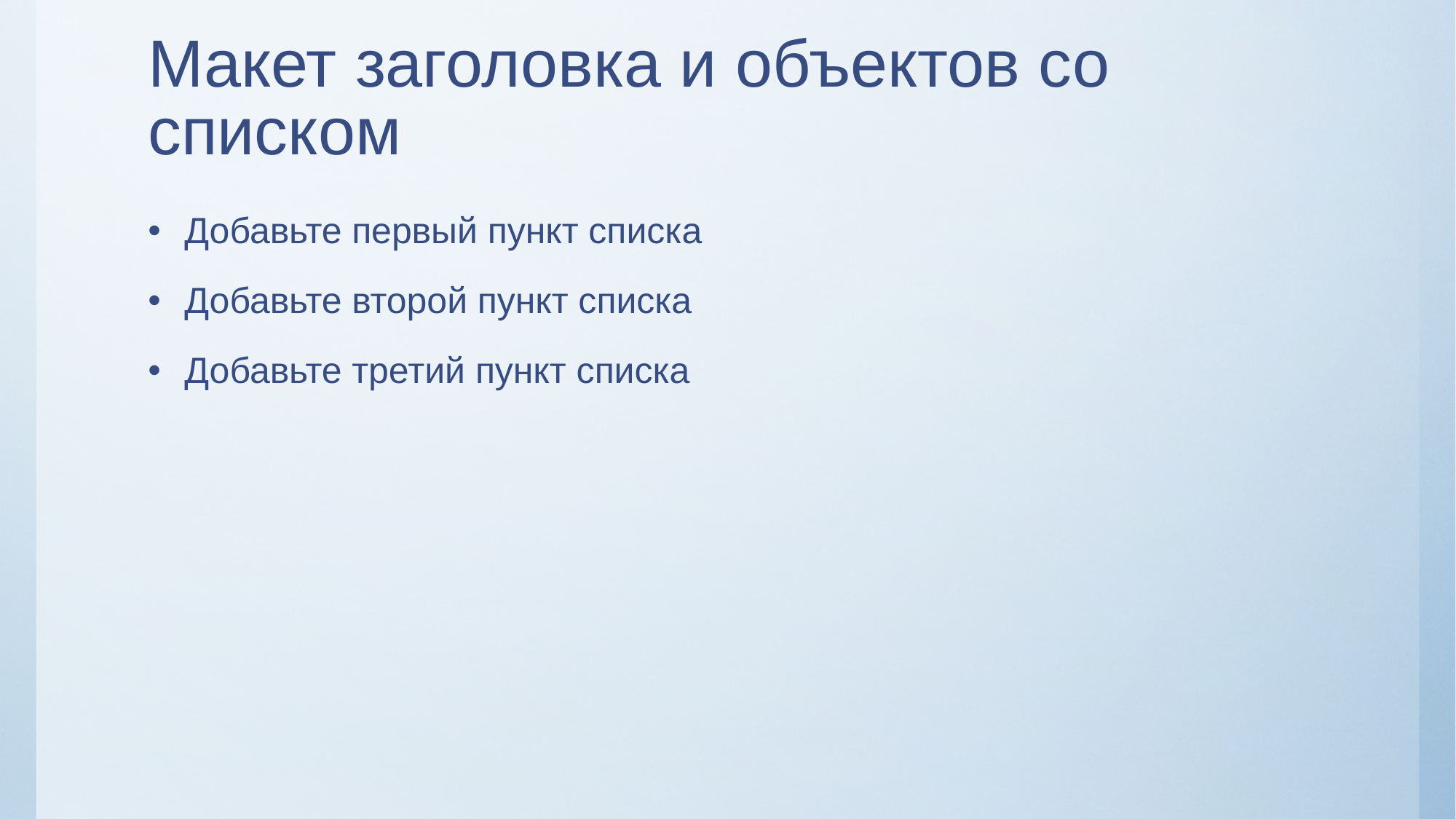

# Макет заголовка и объектов со списком
Добавьте первый пункт списка
Добавьте второй пункт списка
Добавьте третий пункт списка